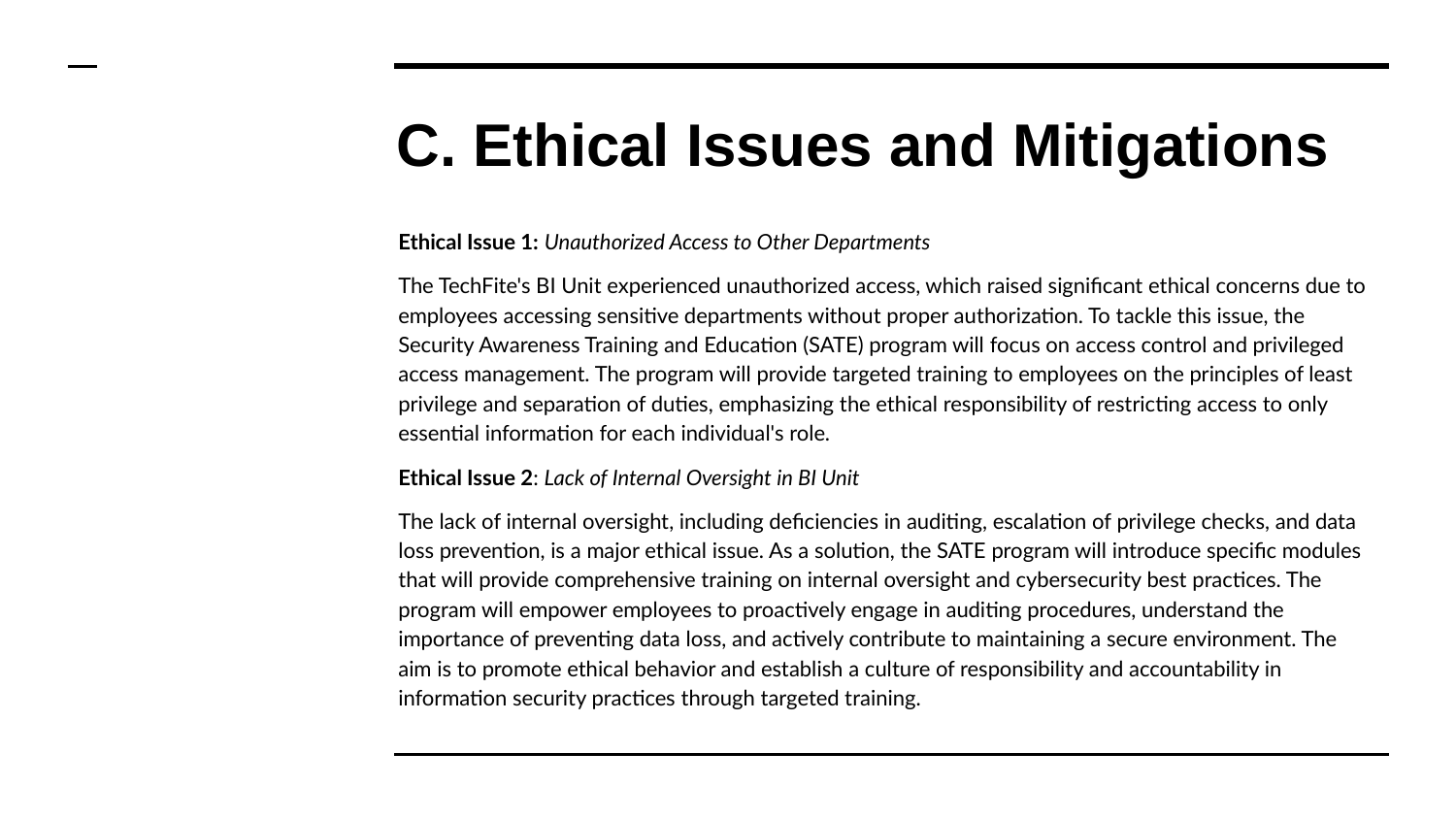

# C. Ethical Issues and Mitigations
Ethical Issue 1: Unauthorized Access to Other Departments
The TechFite's BI Unit experienced unauthorized access, which raised significant ethical concerns due to employees accessing sensitive departments without proper authorization. To tackle this issue, the Security Awareness Training and Education (SATE) program will focus on access control and privileged access management. The program will provide targeted training to employees on the principles of least privilege and separation of duties, emphasizing the ethical responsibility of restricting access to only essential information for each individual's role.
Ethical Issue 2: Lack of Internal Oversight in BI Unit
The lack of internal oversight, including deficiencies in auditing, escalation of privilege checks, and data loss prevention, is a major ethical issue. As a solution, the SATE program will introduce specific modules that will provide comprehensive training on internal oversight and cybersecurity best practices. The program will empower employees to proactively engage in auditing procedures, understand the importance of preventing data loss, and actively contribute to maintaining a secure environment. The aim is to promote ethical behavior and establish a culture of responsibility and accountability in information security practices through targeted training.